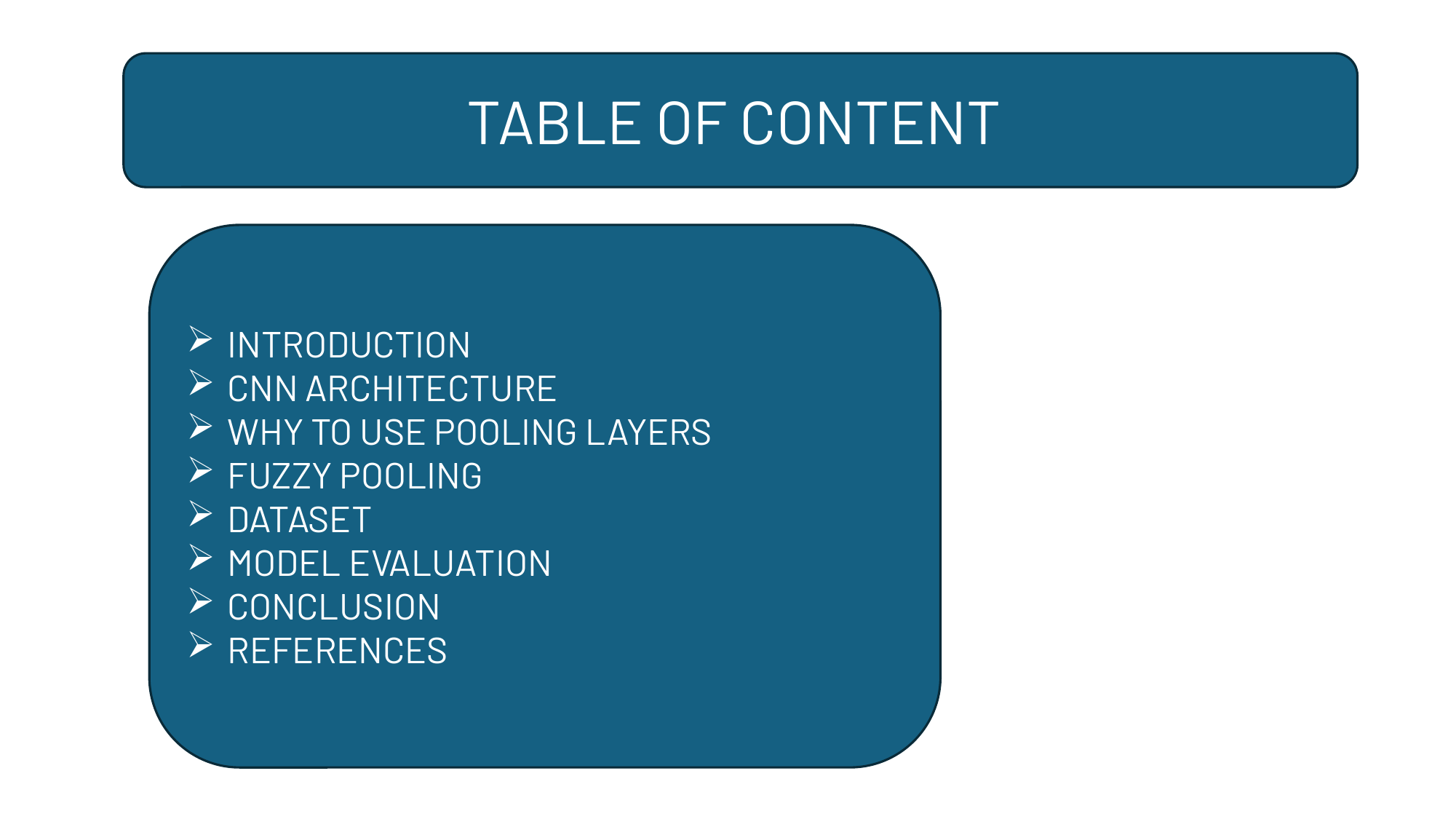

TABLE OF CONTENT
INTRODUCTION
CNN ARCHITECTURE
WHY TO USE POOLING LAYERS
FUZZY POOLING
DATASET
MODEL EVALUATION
CONCLUSION
REFERENCES